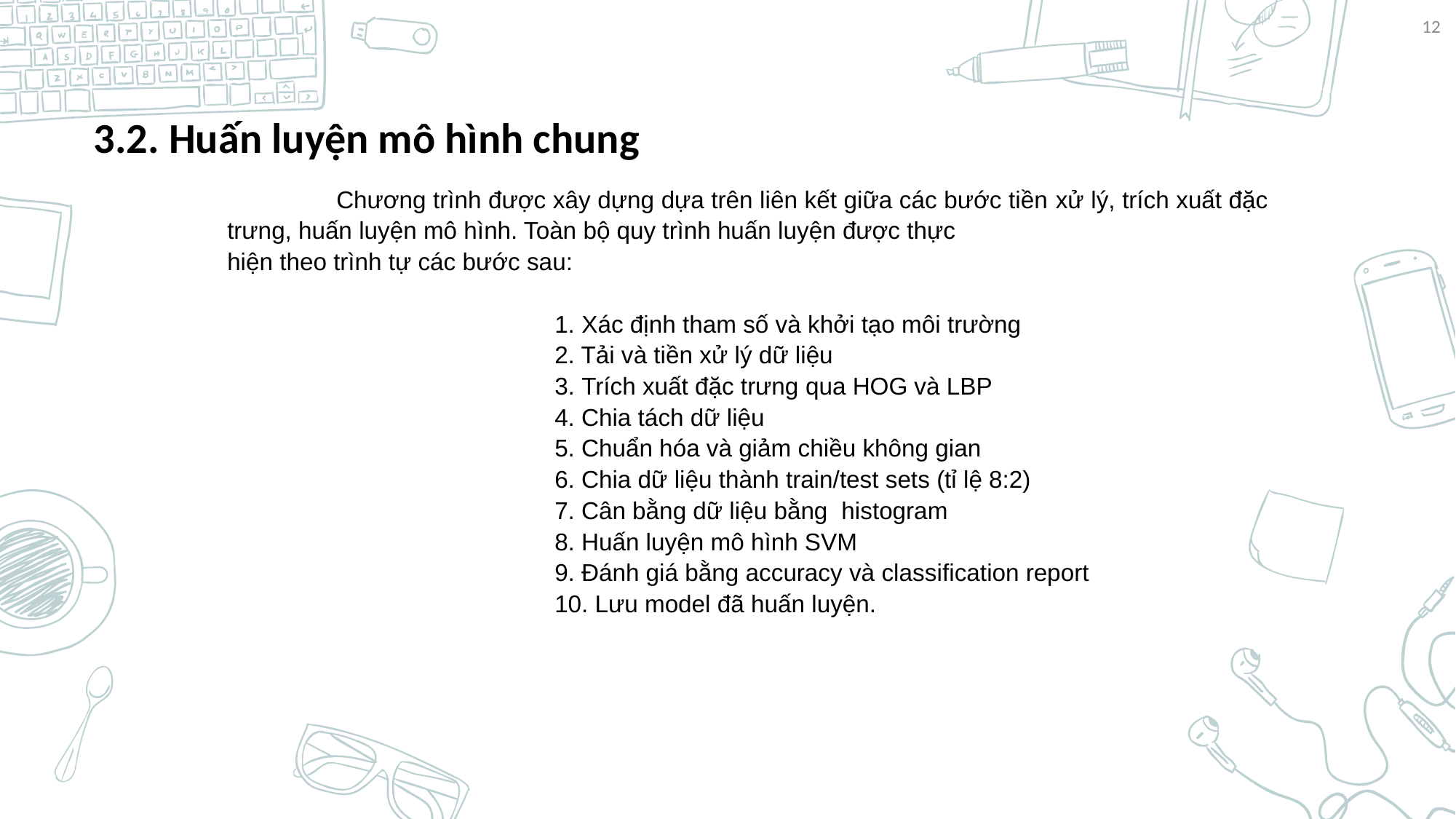

12
 3.2. Huấn luyện mô hình chung
	Chương trình được xây dựng dựa trên liên kết giữa các bước tiền xử lý, trích xuất đặc trưng, huấn luyện mô hình. Toàn bộ quy trình huấn luyện được thực
hiện theo trình tự các bước sau:

			1. Xác định tham số và khởi tạo môi trường
			2. Tải và tiền xử lý dữ liệu
			3. Trích xuất đặc trưng qua HOG và LBP
			4. Chia tách dữ liệu
			5. Chuẩn hóa và giảm chiều không gian
			6. Chia dữ liệu thành train/test sets (tỉ lệ 8:2)
			7. Cân bằng dữ liệu bằng  histogram
			8. Huấn luyện mô hình SVM
 			9. Đánh giá bằng accuracy và classification report
			10. Lưu model đã huấn luyện.